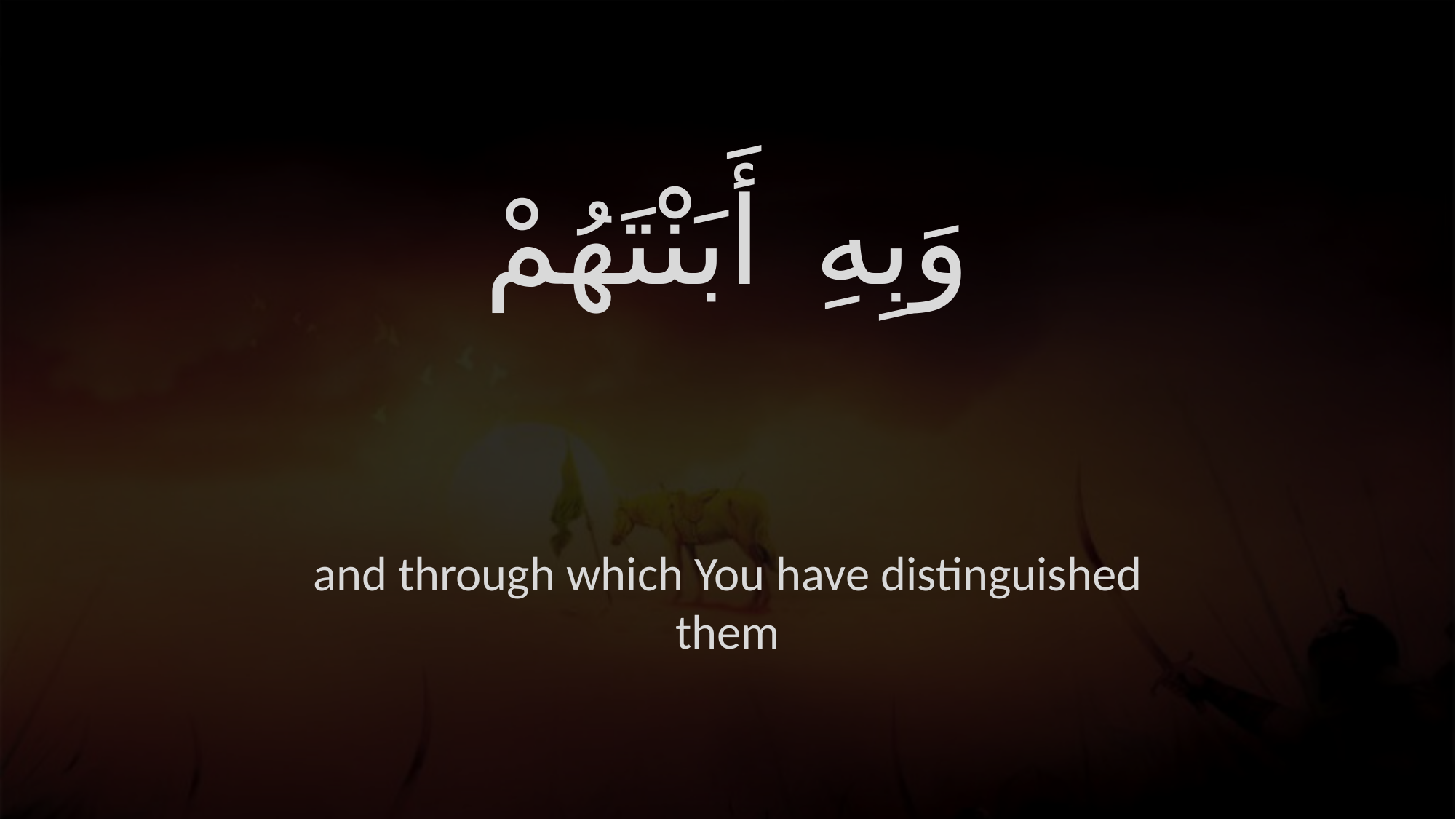

# وَبِهِ أَبَنْتَهُمْ
and through which You have distinguished them